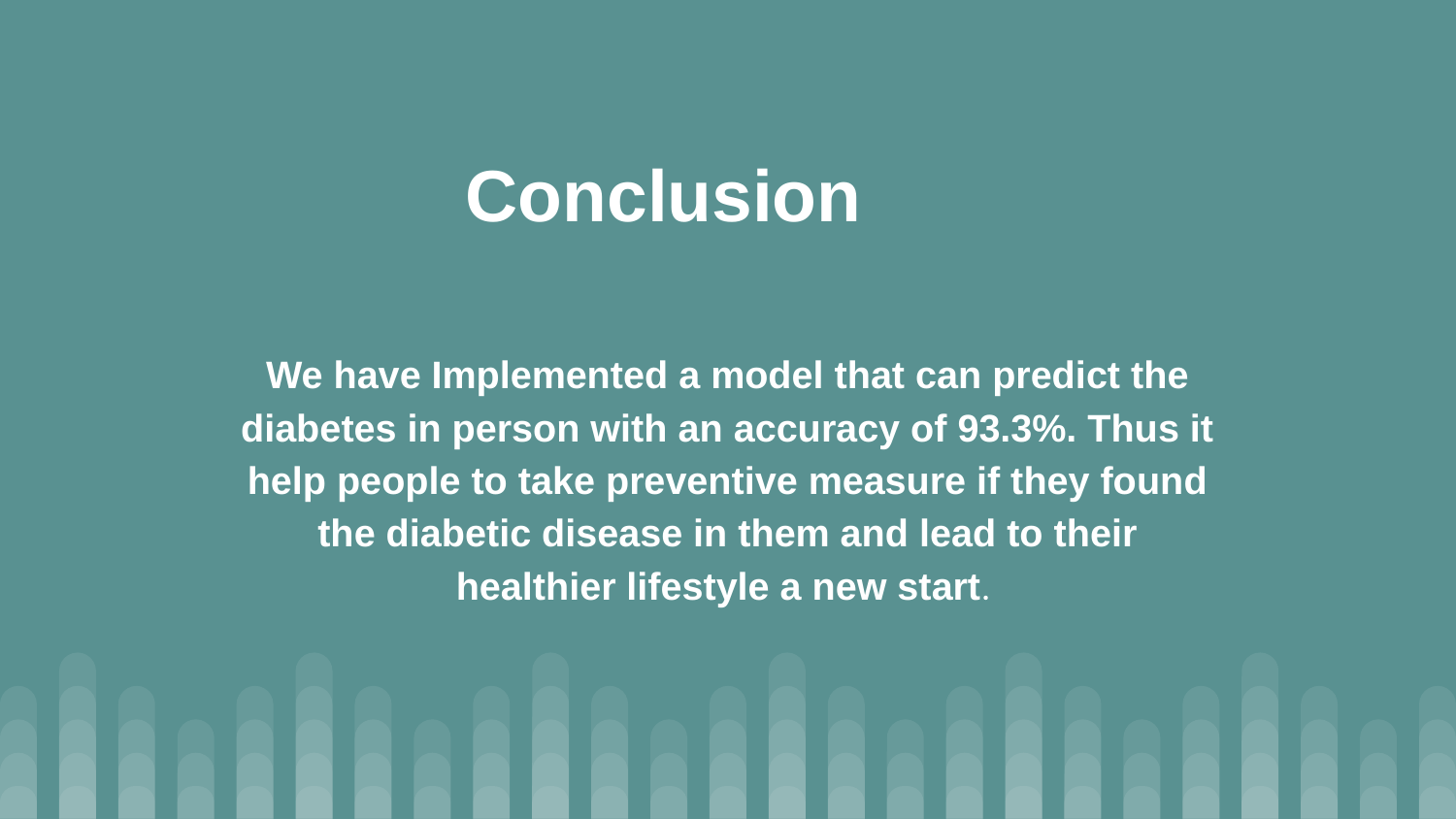

# Conclusion
We have Implemented a model that can predict the diabetes in person with an accuracy of 93.3%. Thus it help people to take preventive measure if they found the diabetic disease in them and lead to their healthier lifestyle a new start.